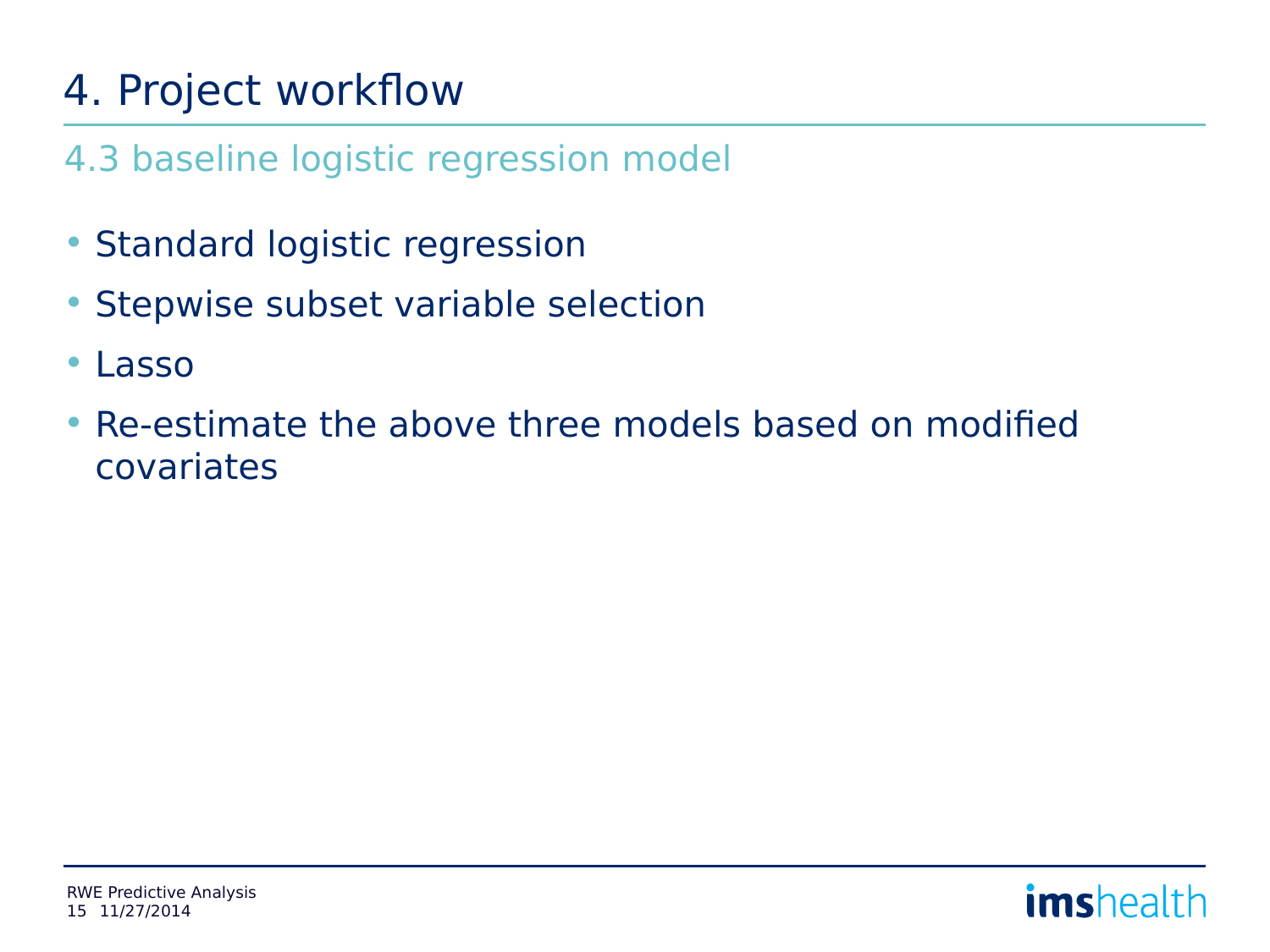

# 4. Project workflow
4.3 baseline logistic regression model
Standard logistic regression
Stepwise subset variable selection
Lasso
Re-estimate the above three models based on modified covariates
RWE Predictive Analysis
15
11/27/2014